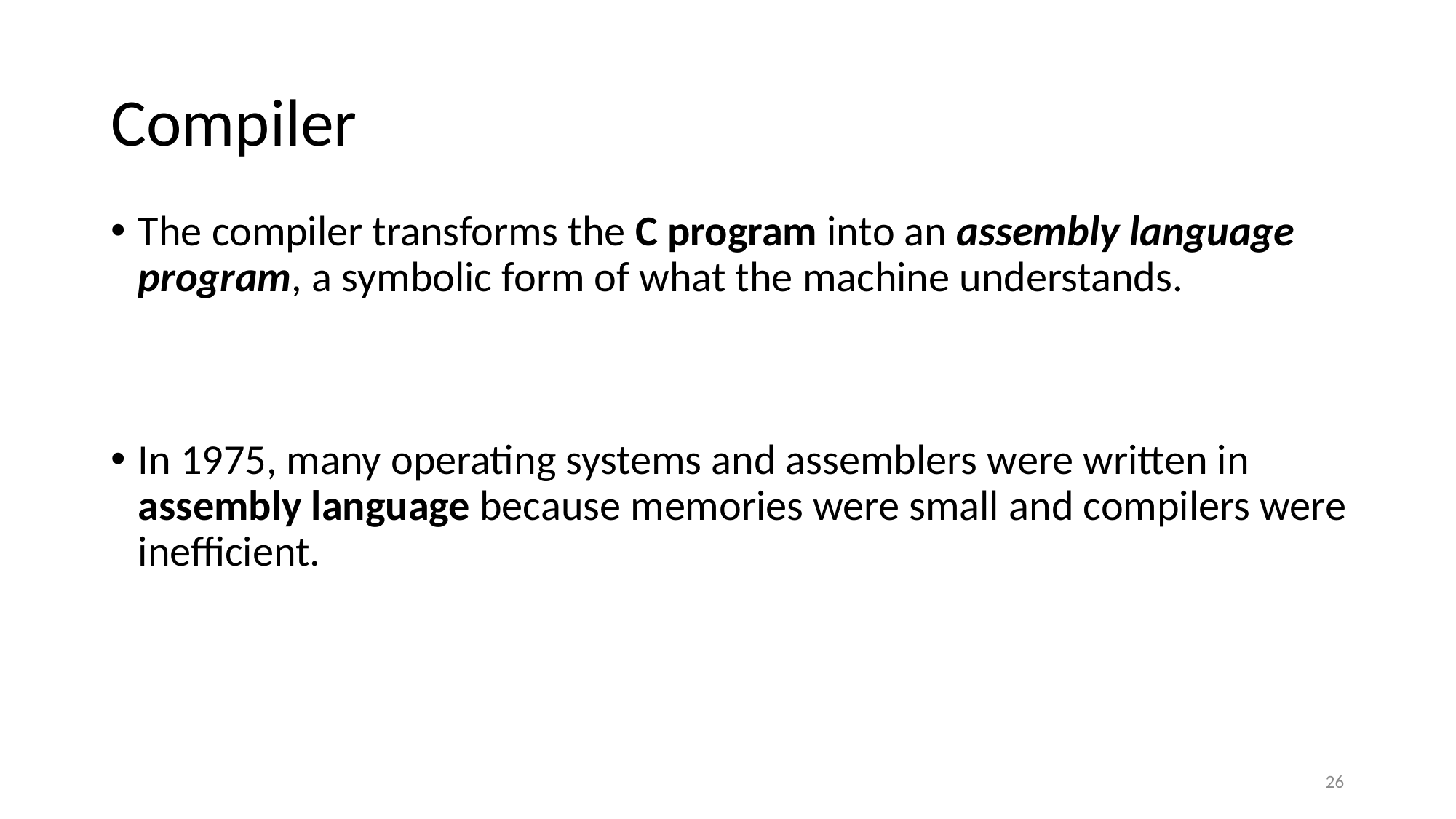

# Compiler
The compiler transforms the C program into an assembly language program, a symbolic form of what the machine understands.

In 1975, many operating systems and assemblers were written in assembly language because memories were small and compilers were inefficient.
26